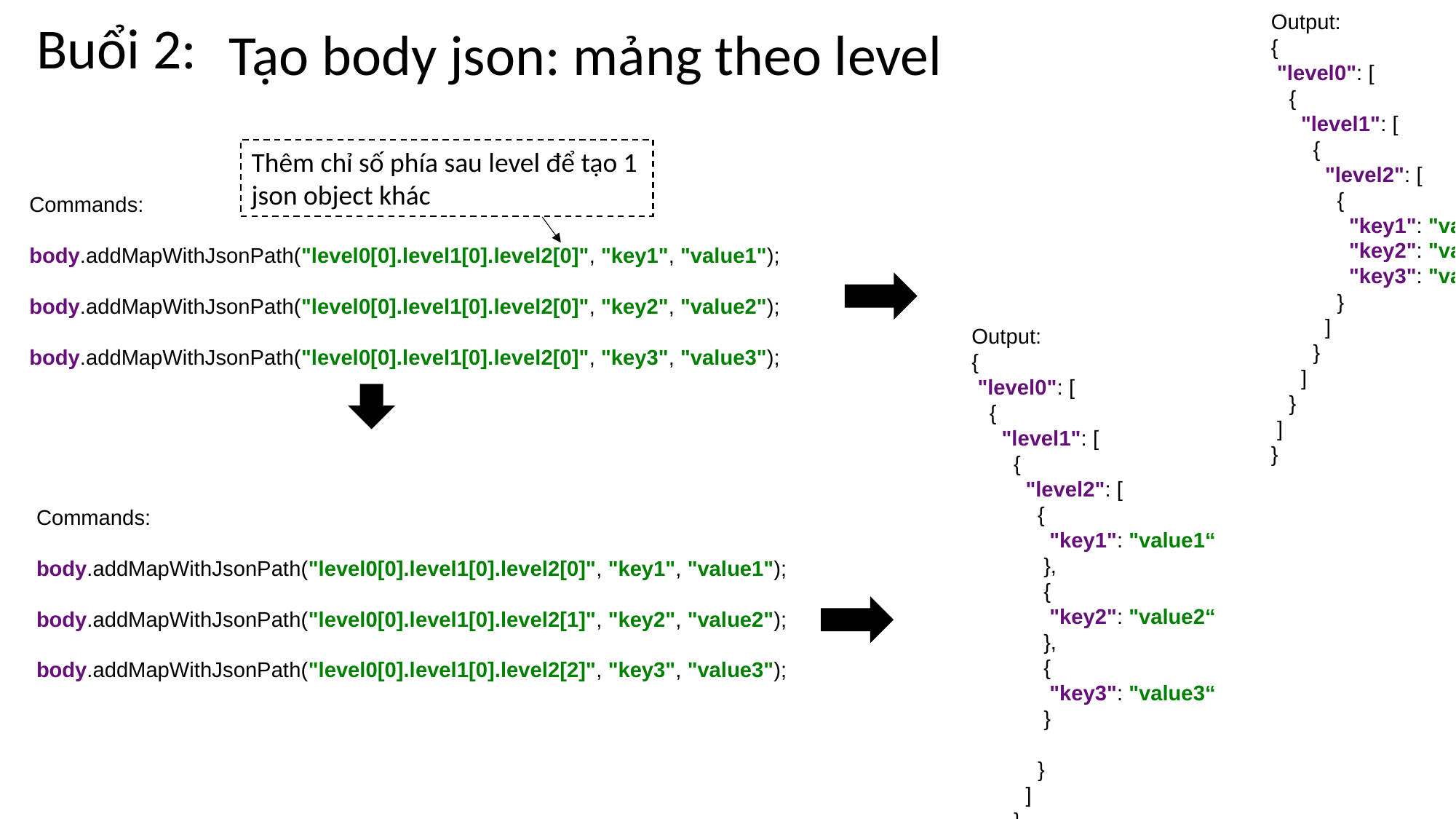

Output:
{
 "level0": [
   {
     "level1": [
       {
         "level2": [
           {
             "key1": "value1",
             "key2": "value2",
             "key3": "value3"
           }
         ]
       }
     ]
   }
 ]
}

# Buổi 2:
Tạo body json: mảng theo level
Thêm chỉ số phía sau level để tạo 1 json object khác
Commands:
body.addMapWithJsonPath("level0[0].level1[0].level2[0]", "key1", "value1");
body.addMapWithJsonPath("level0[0].level1[0].level2[0]", "key2", "value2");
body.addMapWithJsonPath("level0[0].level1[0].level2[0]", "key3", "value3");

Output:
{
 "level0": [
   {
     "level1": [
       {
         "level2": [
           {
             "key1": "value1“
            },
            {
             "key2": "value2“
            },
            {
             "key3": "value3“
            }

           }
         ]
       }
     ]
   }
 ]
}

Commands:
body.addMapWithJsonPath("level0[0].level1[0].level2[0]", "key1", "value1");
body.addMapWithJsonPath("level0[0].level1[0].level2[1]", "key2", "value2");
body.addMapWithJsonPath("level0[0].level1[0].level2[2]", "key3", "value3");